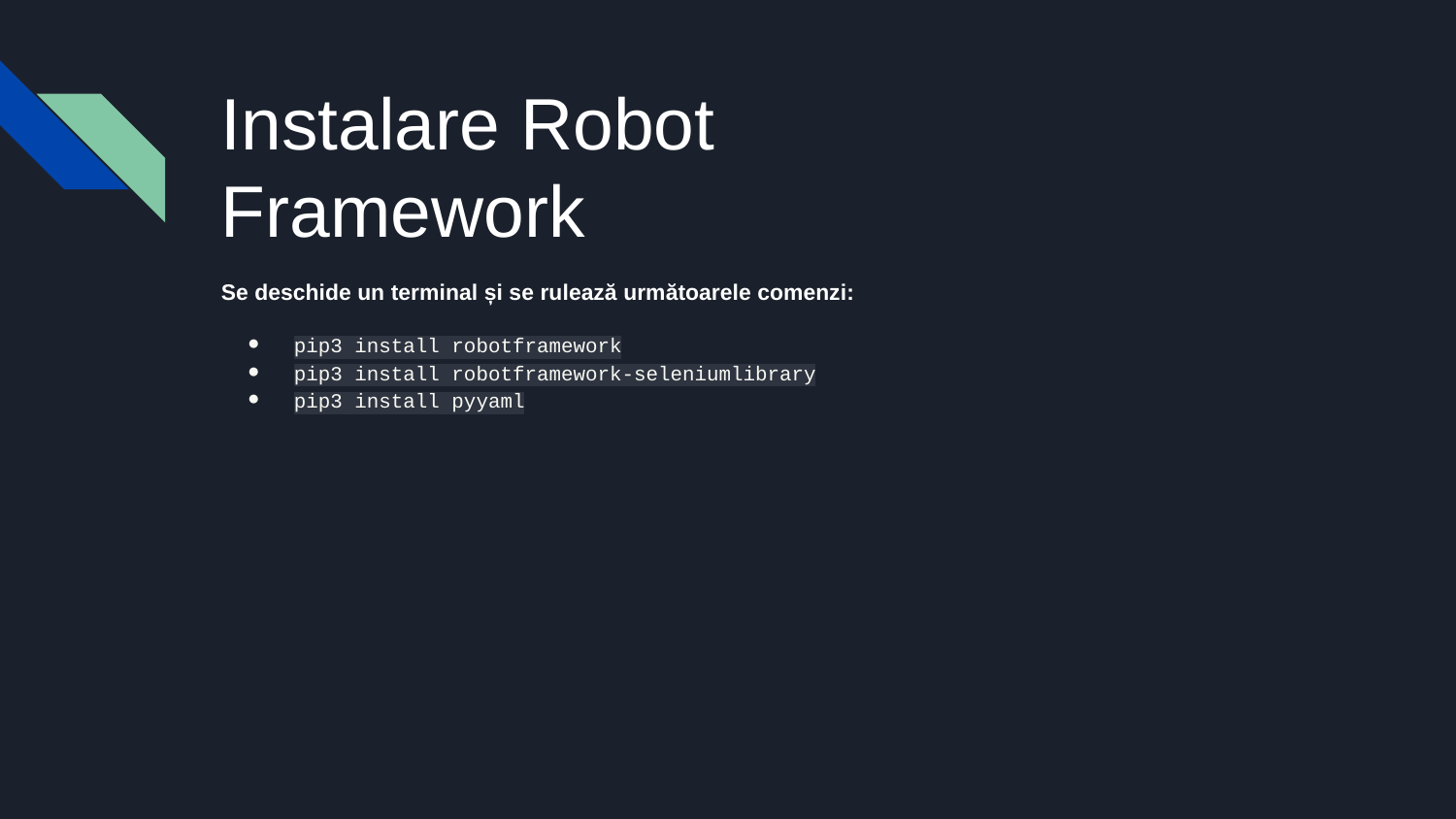

# Instalare Robot Framework
Se deschide un terminal și se rulează următoarele comenzi:
pip3 install robotframework
pip3 install robotframework-seleniumlibrary
pip3 install pyyaml